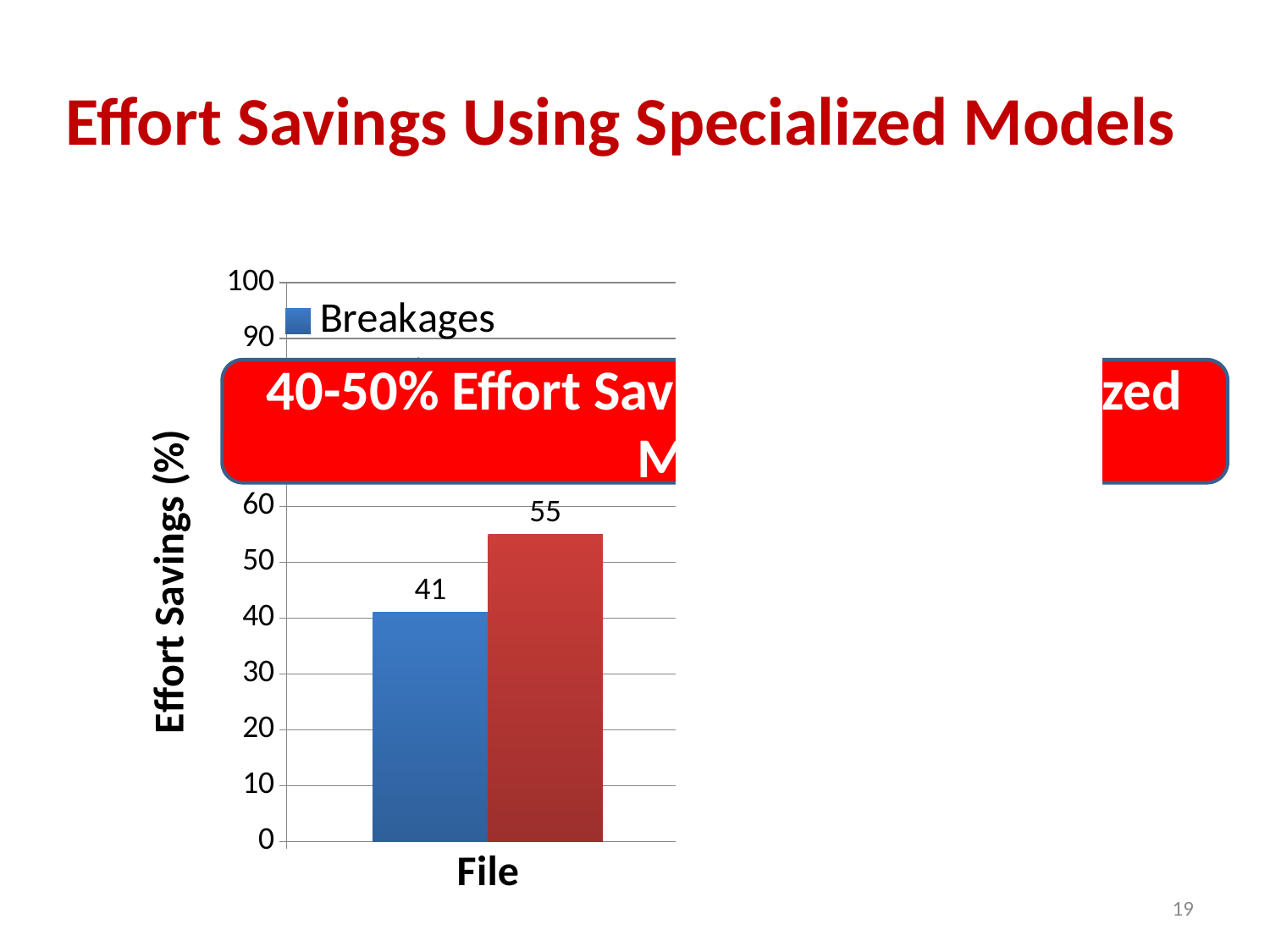

# Effort Savings Using Specialized Models

### Chart

| Category | Breakages | Surprises |
|---|---|---|
| File | 41.0 | 55.0 |
| LOC | 42.0 | 50.0 |
40-50% Effort Savings Using Specialized Models
19